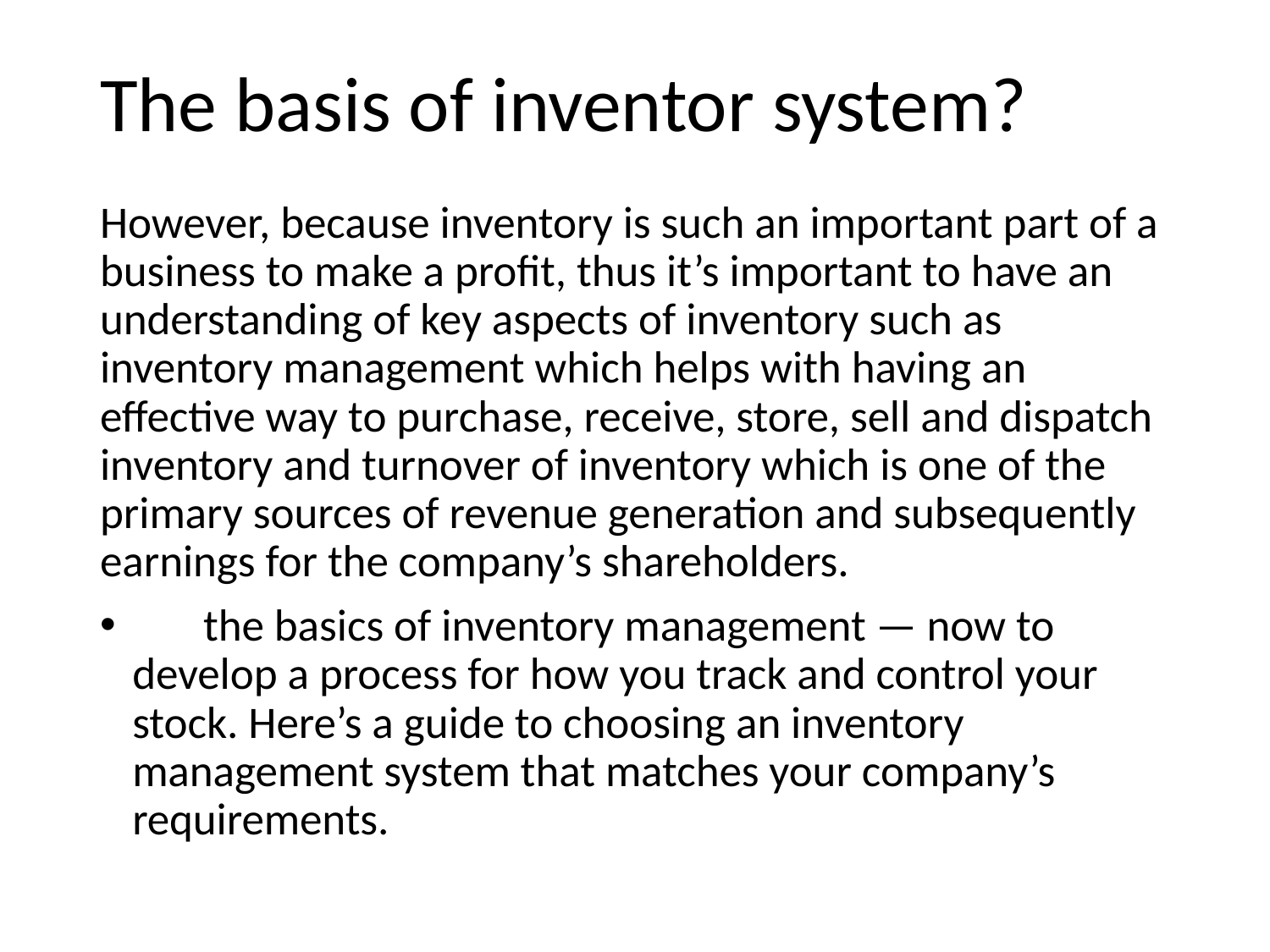

# The basis of inventor system?

However, because inventory is such an important part of a business to make a profit, thus it’s important to have an understanding of key aspects of inventory such as inventory management which helps with having an effective way to purchase, receive, store, sell and dispatch inventory and turnover of inventory which is one of the primary sources of revenue generation and subsequently earnings for the company’s shareholders.
       the basics of inventory management — now to develop a process for how you track and control your stock. Here’s a guide to choosing an inventory management system that matches your company’s requirements.